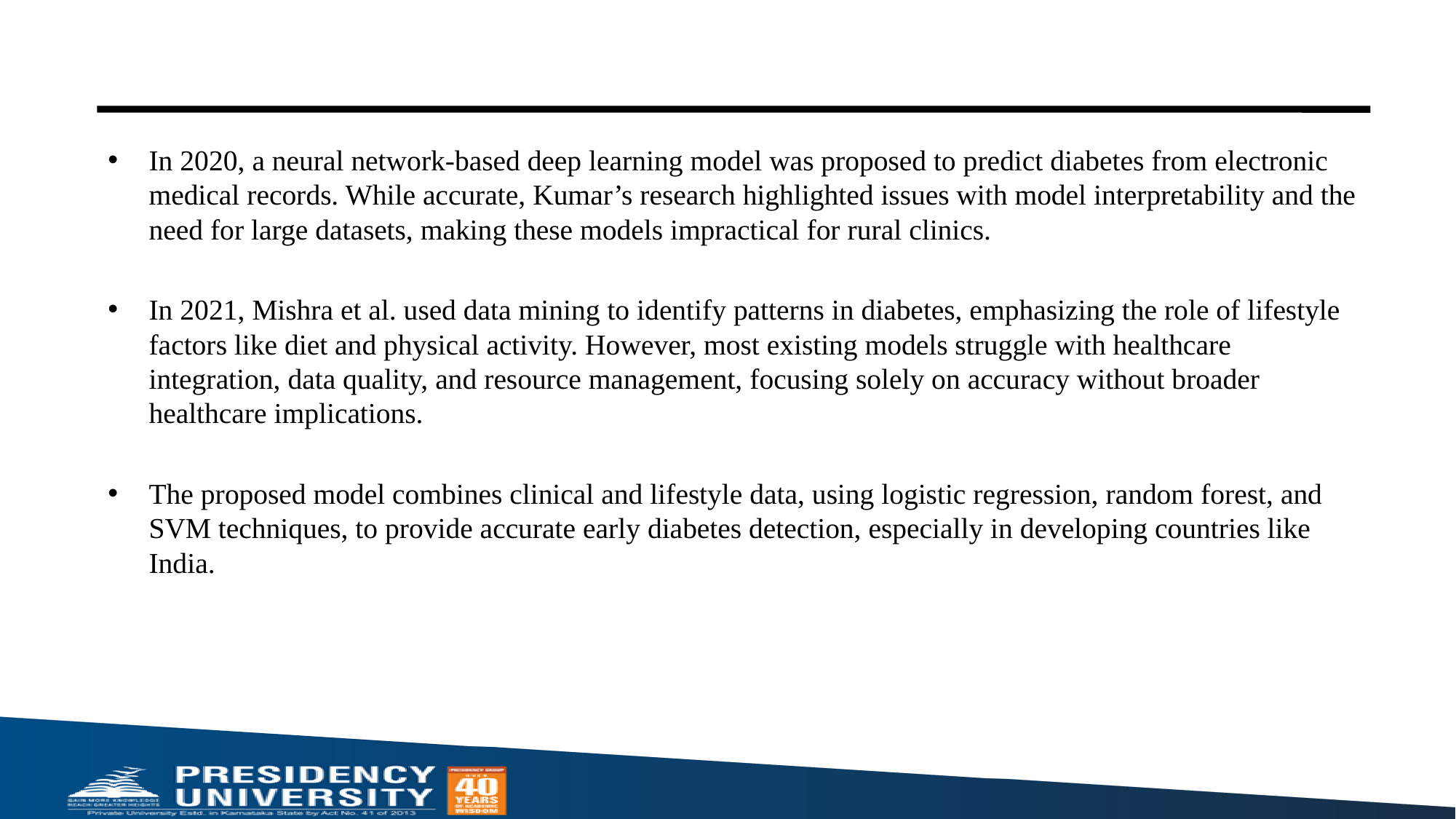

#
In 2020, a neural network-based deep learning model was proposed to predict diabetes from electronic medical records. While accurate, Kumar’s research highlighted issues with model interpretability and the need for large datasets, making these models impractical for rural clinics.

In 2021, Mishra et al. used data mining to identify patterns in diabetes, emphasizing the role of lifestyle factors like diet and physical activity. However, most existing models struggle with healthcare integration, data quality, and resource management, focusing solely on accuracy without broader healthcare implications.

The proposed model combines clinical and lifestyle data, using logistic regression, random forest, and SVM techniques, to provide accurate early diabetes detection, especially in developing countries like India.